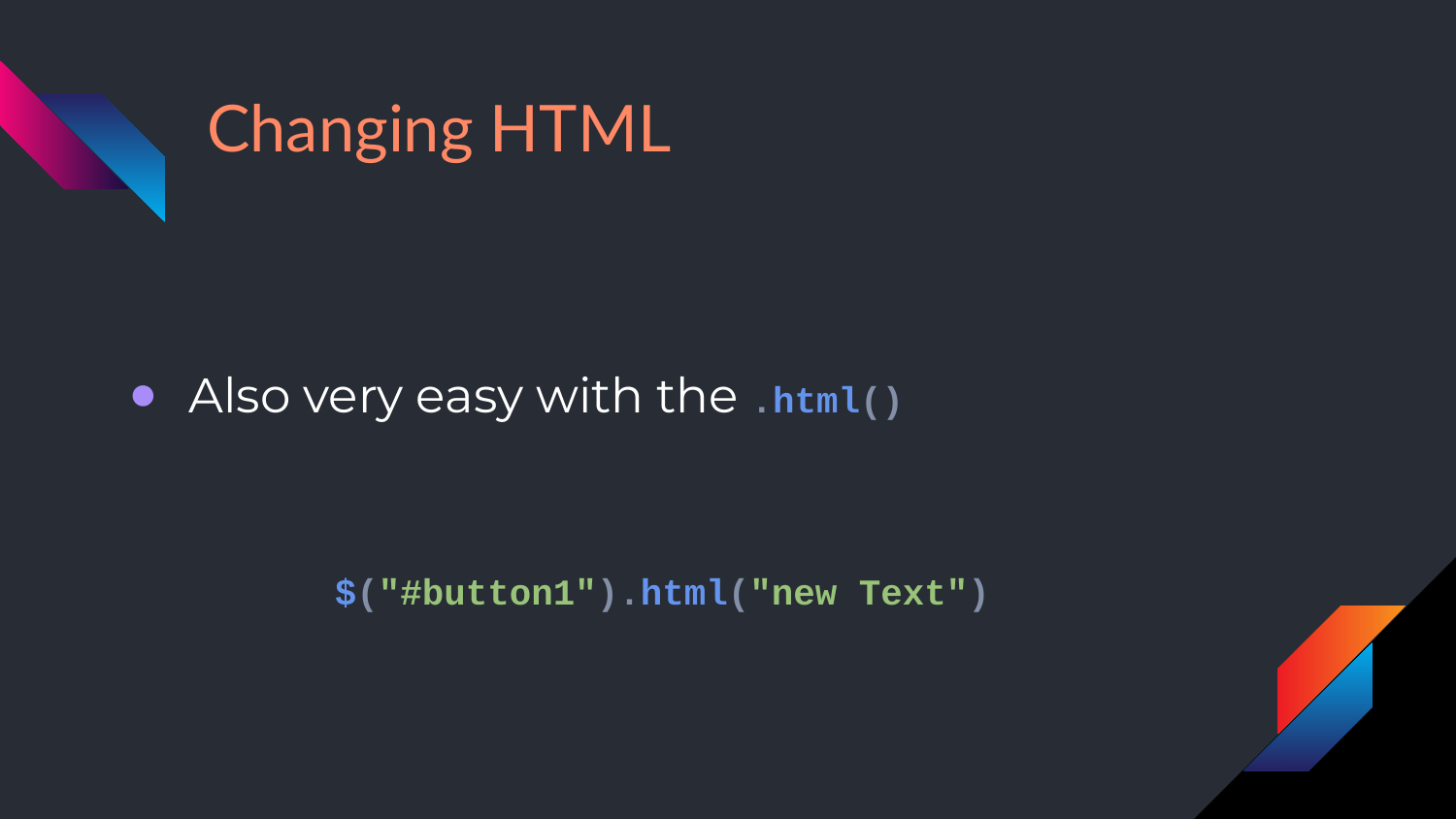

# Changing HTML
Also very easy with the .html()

$("#button1").html("new Text")